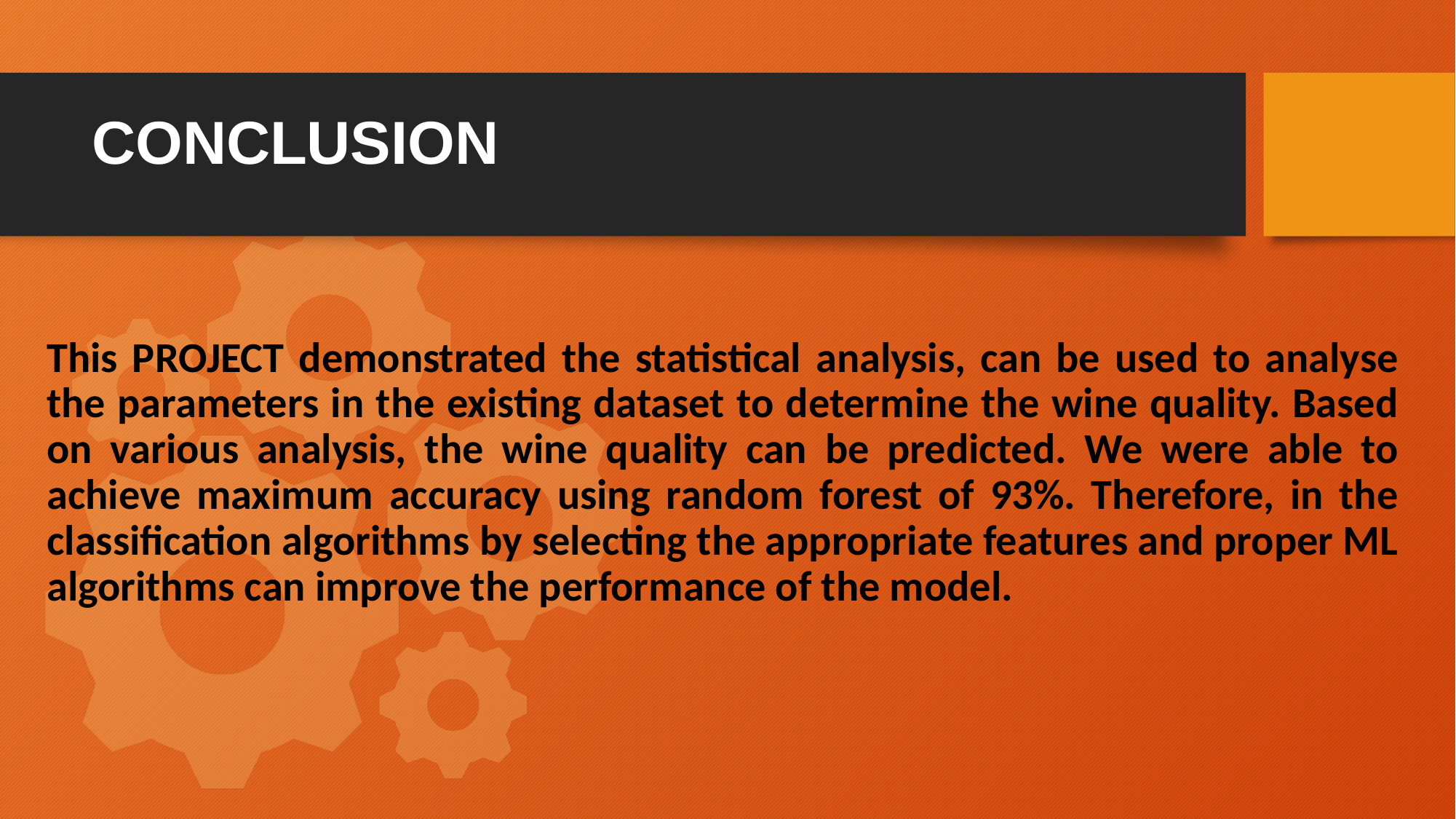

# CONCLUSION
This PROJECT demonstrated the statistical analysis, can be used to analyse the parameters in the existing dataset to determine the wine quality. Based on various analysis, the wine quality can be predicted. We were able to achieve maximum accuracy using random forest of 93%. Therefore, in the classification algorithms by selecting the appropriate features and proper ML algorithms can improve the performance of the model.